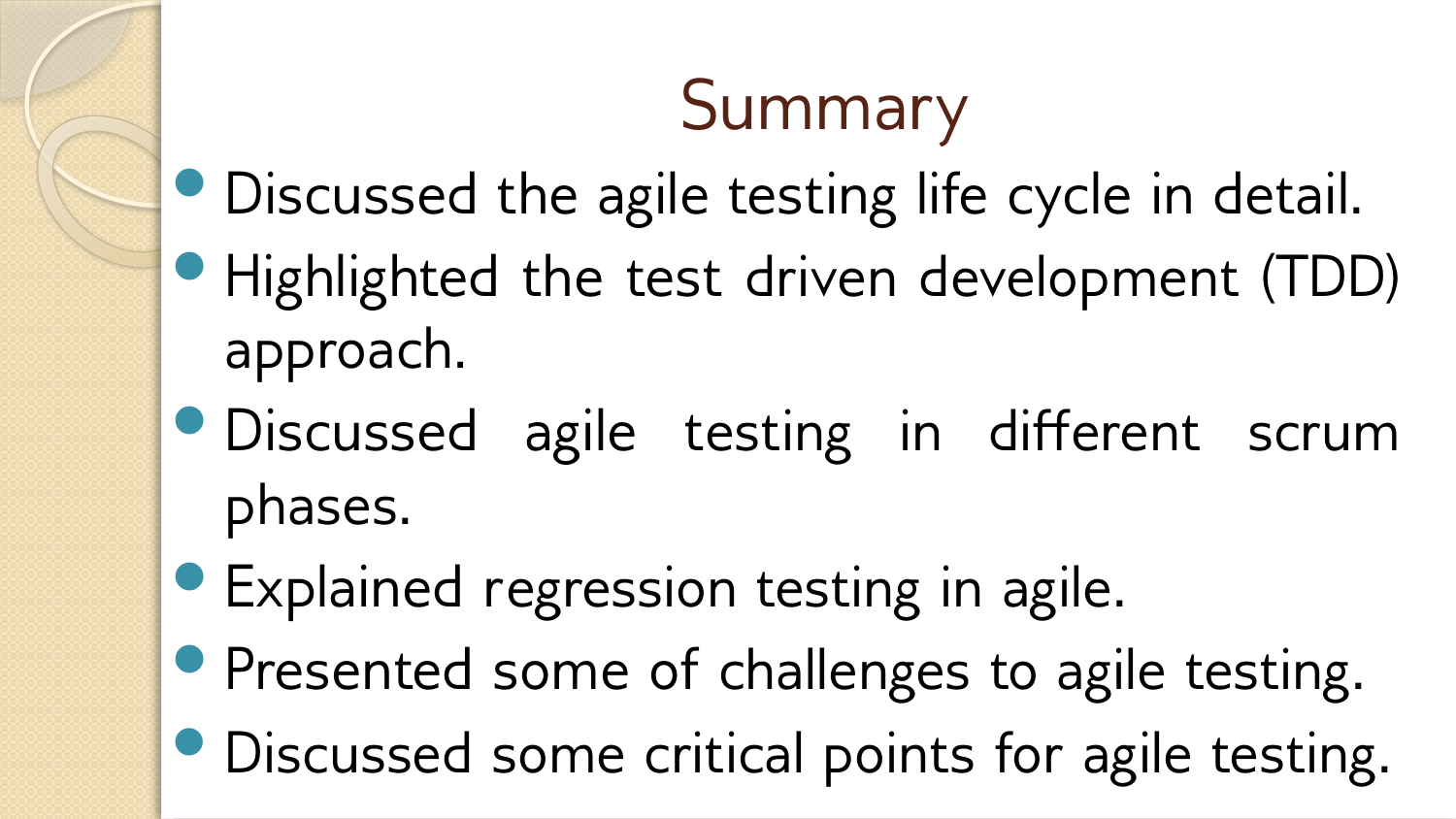

# Summary
Discussed the agile testing life cycle in detail.
Highlighted the test driven development (TDD) approach.
Discussed agile testing in different scrum phases.
Explained regression testing in agile.
Presented some of challenges to agile testing.
Discussed some critical points for agile testing.